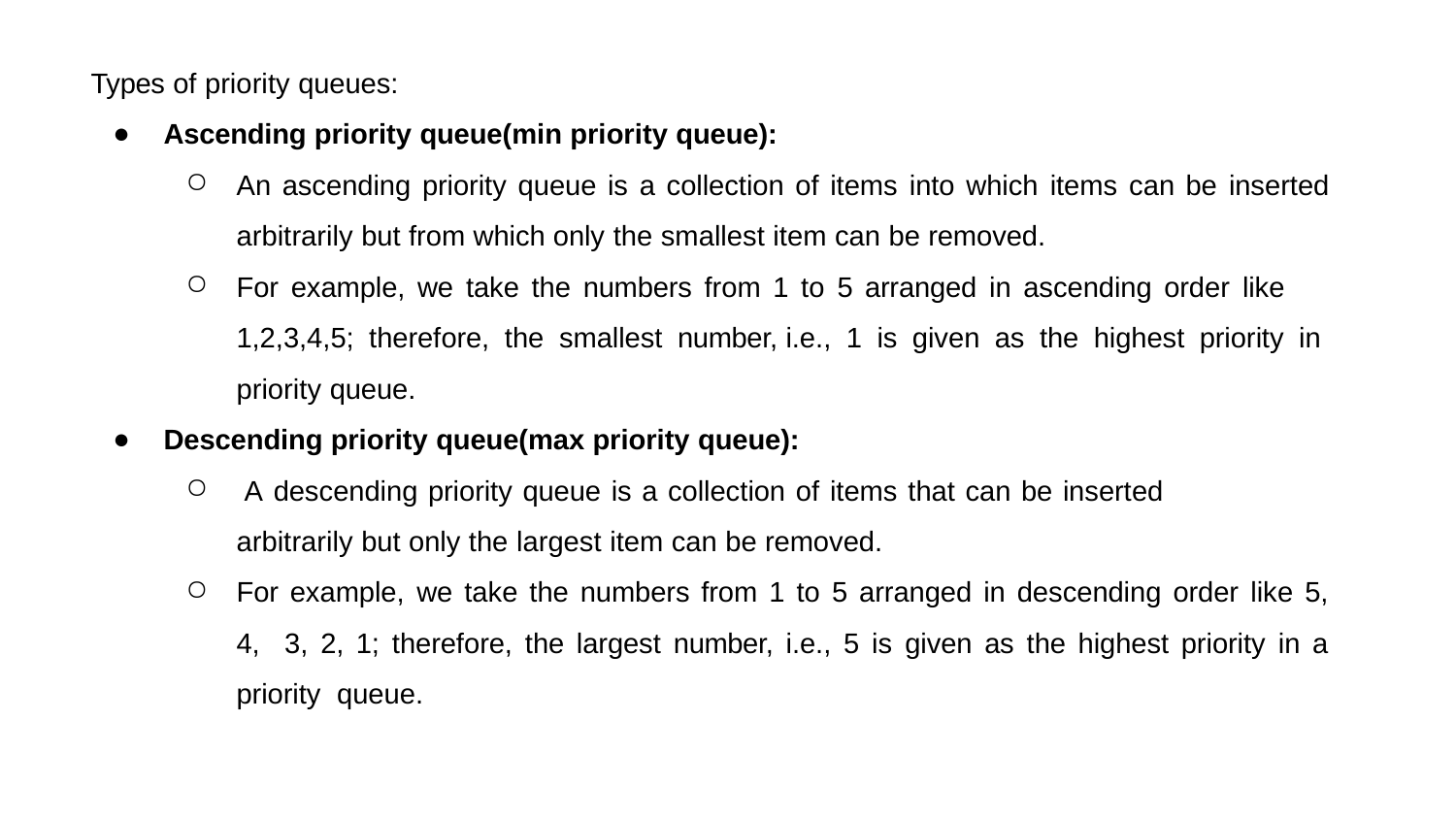

Types of priority queues:
Ascending priority queue(min priority queue):
An ascending priority queue is a collection of items into which items can be inserted
arbitrarily but from which only the smallest item can be removed.
For example, we take the numbers from 1 to 5 arranged in ascending order like  1,2,3,4,5; therefore, the smallest number, i.e., 1 is given as the highest priority in
priority queue.
Descending priority queue(max priority queue):
 A descending priority queue is a collection of items that can be inserted
arbitrarily but only the largest item can be removed.
For example, we take the numbers from 1 to 5 arranged in descending order like 5, 4,  3, 2, 1; therefore, the largest number, i.e., 5 is given as the highest priority in a priority  queue.